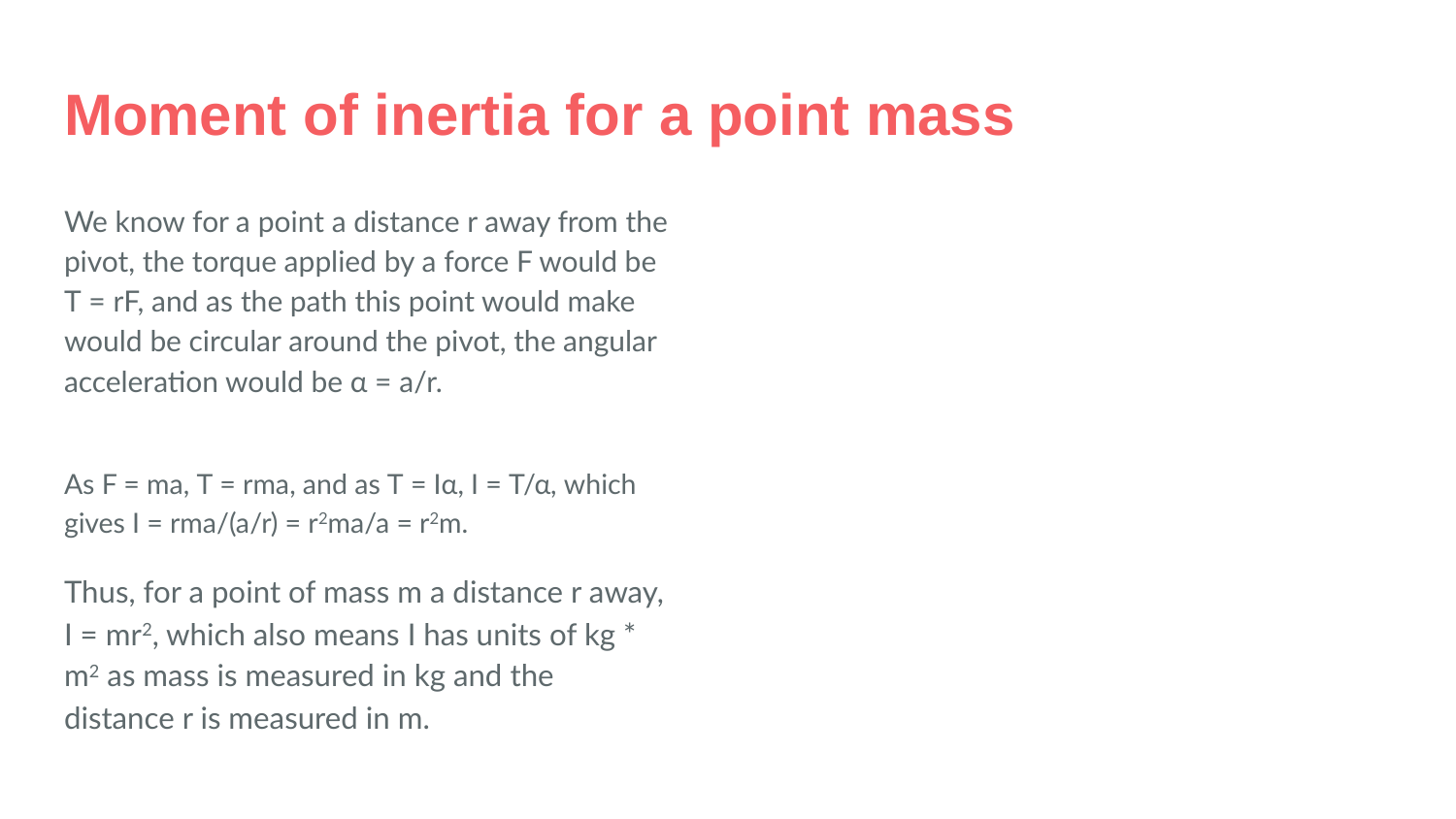

# Moment of inertia for a point mass
We know for a point a distance r away from the pivot, the torque applied by a force F would be Τ = rF, and as the path this point would make would be circular around the pivot, the angular acceleration would be α = a/r.

As F = ma, Τ = rma, and as Τ = Iα, I = Τ/α, which gives I = rma/(a/r) = r2ma/a = r2m.
Thus, for a point of mass m a distance r away, I = mr2, which also means I has units of kg * m2 as mass is measured in kg and the distance r is measured in m.